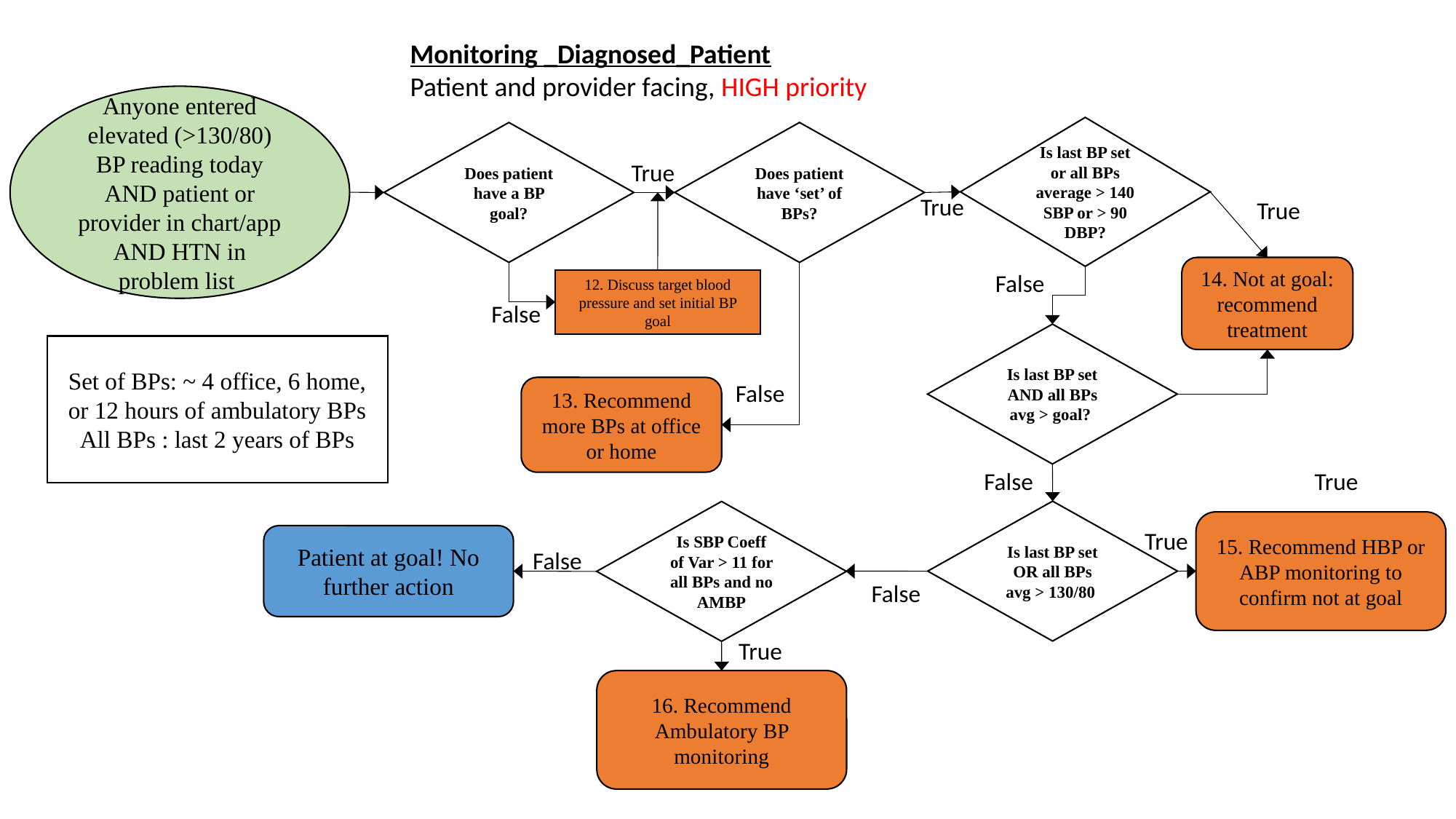

Monitoring _Diagnosed_Patient
Patient and provider facing, HIGH priority
Anyone entered elevated (>130/80) BP reading today AND patient or provider in chart/app AND HTN in problem list
Is last BP set or all BPs average > 140 SBP or > 90 DBP?
Does patient have ‘set’ of BPs?
Does patient have a BP goal?
True
True
True
14. Not at goal: recommend treatment
False
12. Discuss target blood pressure and set initial BP goal
False
Is last BP set AND all BPs avg > goal?
Set of BPs: ~ 4 office, 6 home, or 12 hours of ambulatory BPs
All BPs : last 2 years of BPs
False
13. Recommend more BPs at office or home
False
True
Is last BP set OR all BPs avg > 130/80
Is SBP Coeff of Var > 11 for all BPs and no AMBP
15. Recommend HBP or ABP monitoring to confirm not at goal
True
Patient at goal! No further action
False
False
True
16. Recommend Ambulatory BP monitoring